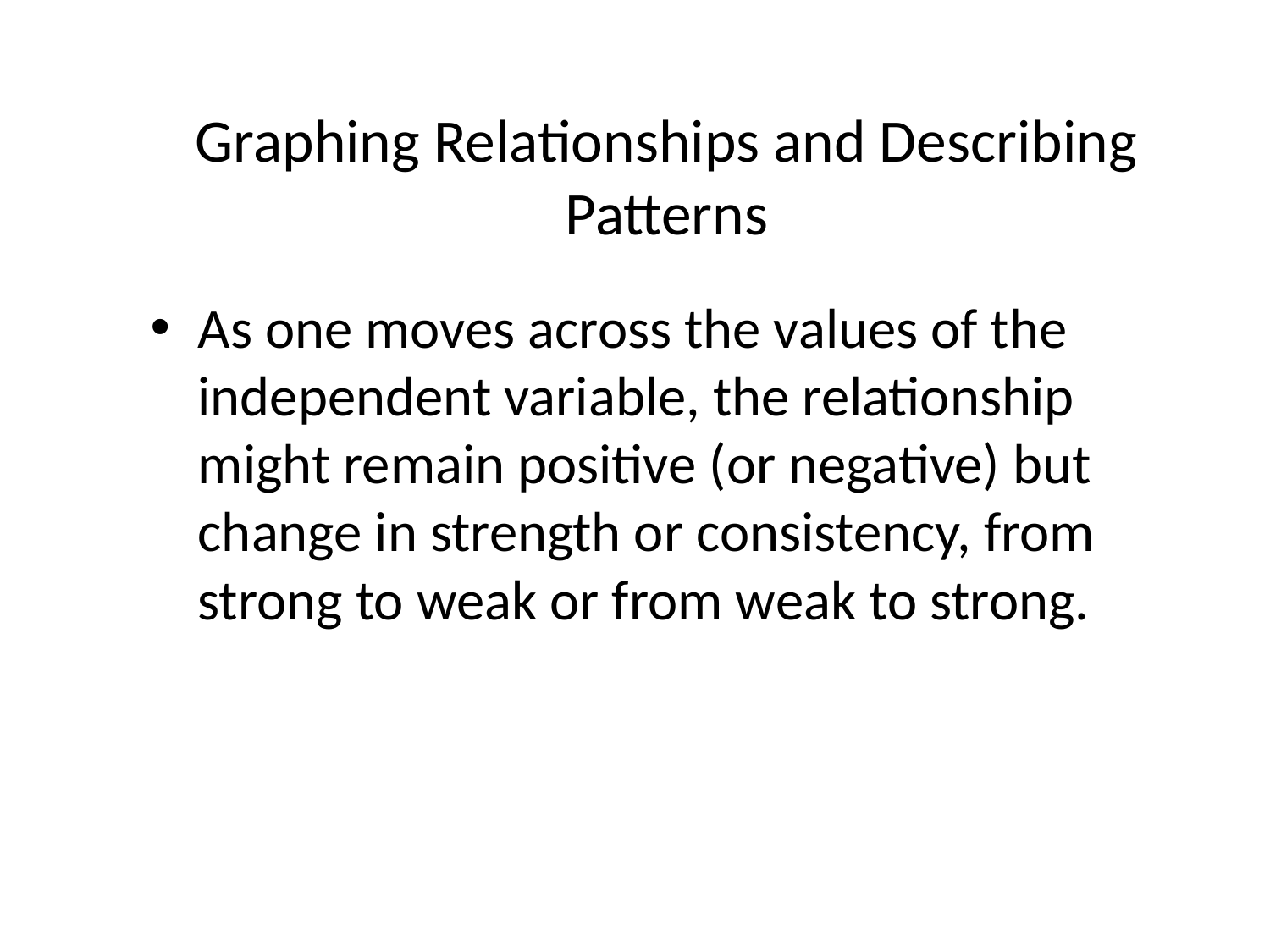

# Graphing Relationships and Describing Patterns
As one moves across the values of the independent variable, the relationship might remain positive (or negative) but change in strength or consistency, from strong to weak or from weak to strong.